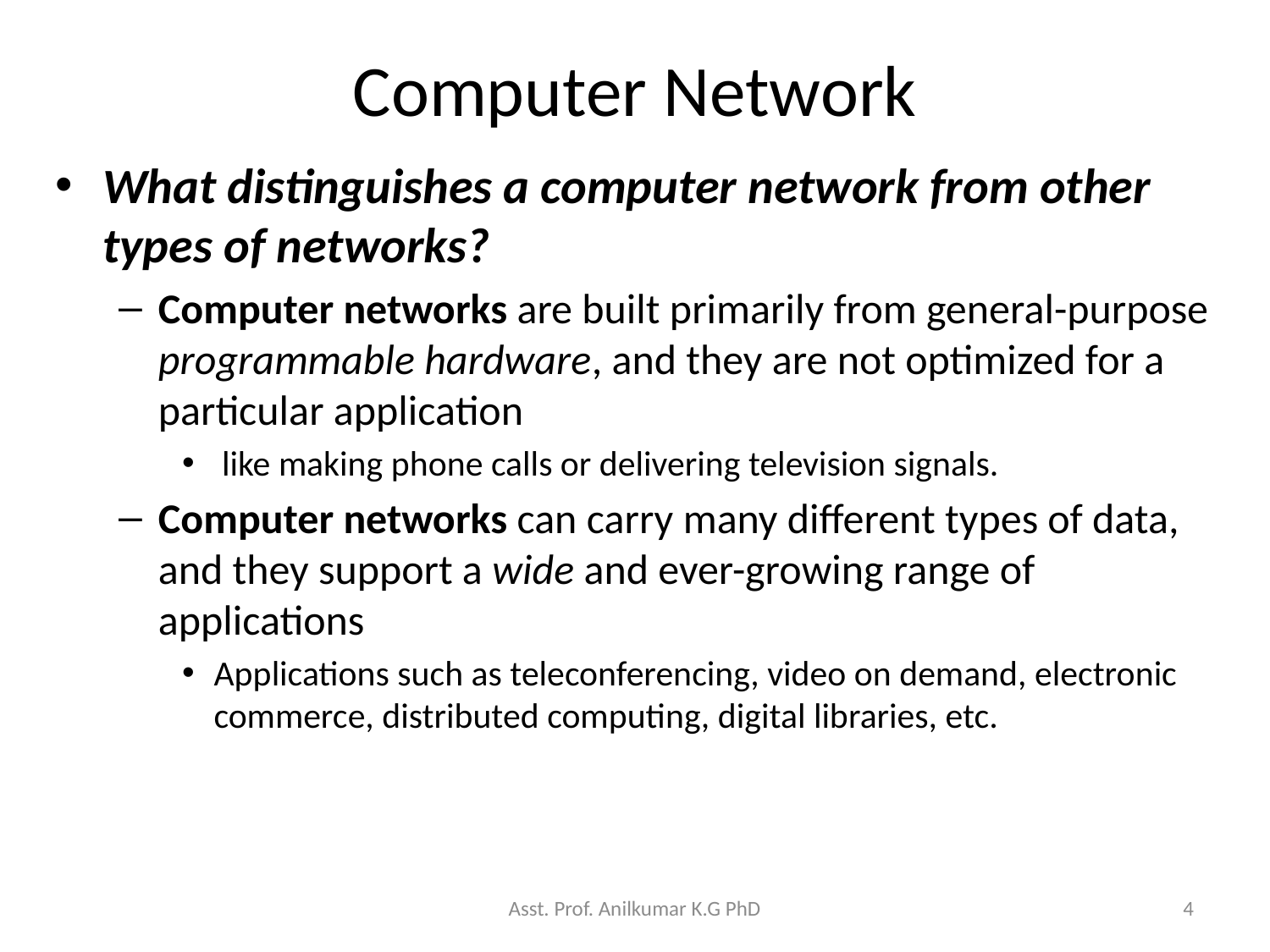

# Computer Network
What distinguishes a computer network from other types of networks?
Computer networks are built primarily from general-purpose programmable hardware, and they are not optimized for a particular application
 like making phone calls or delivering television signals.
Computer networks can carry many different types of data, and they support a wide and ever-growing range of applications
Applications such as teleconferencing, video on demand, electronic commerce, distributed computing, digital libraries, etc.
Asst. Prof. Anilkumar K.G PhD
4